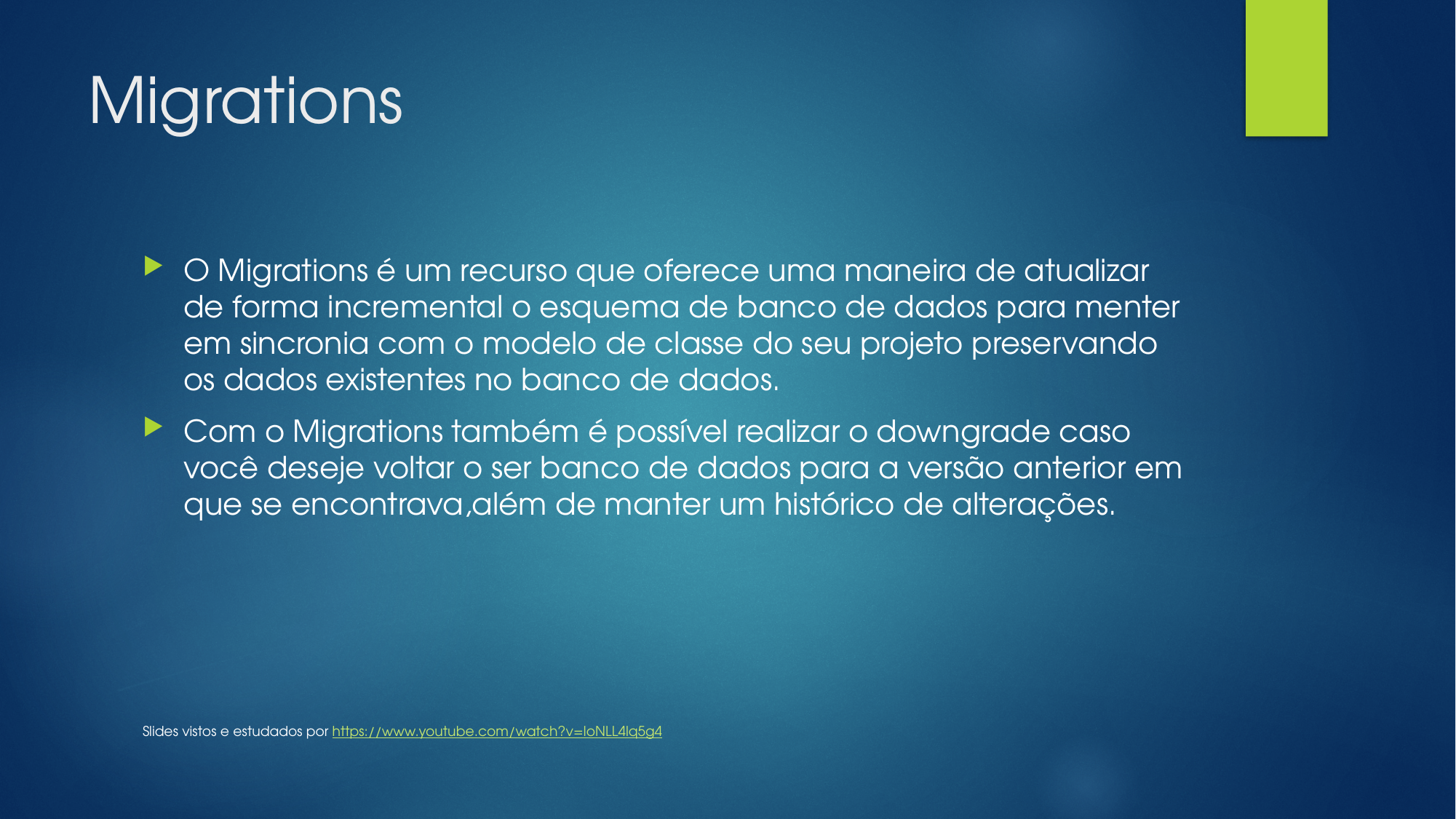

# Migrations
O Migrations é um recurso que oferece uma maneira de atualizar de forma incremental o esquema de banco de dados para menter em sincronia com o modelo de classe do seu projeto preservando os dados existentes no banco de dados.
Com o Migrations também é possível realizar o downgrade caso você deseje voltar o ser banco de dados para a versão anterior em que se encontrava,além de manter um histórico de alterações.

Slides vistos e estudados por https://www.youtube.com/watch?v=IoNLL4lq5g4